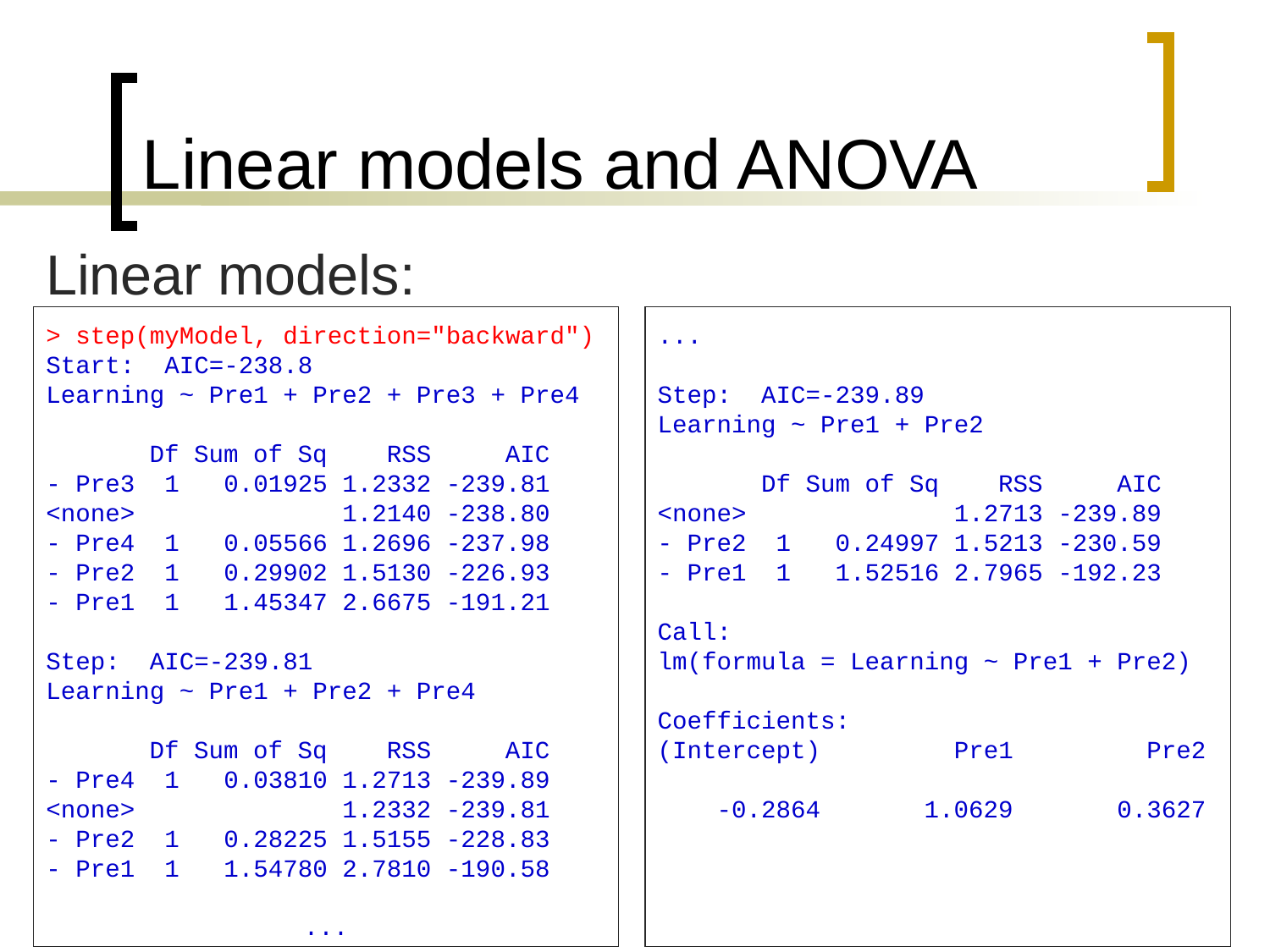

# Linear models and ANOVA
Linear models:
> step(myModel, direction="backward")
Start:  AIC=-238.8
Learning ~ Pre1 + Pre2 + Pre3 + Pre4

       Df Sum of Sq    RSS     AIC
- Pre3  1   0.01925 1.2332 -239.81
<none>              1.2140 -238.80
- Pre4  1   0.05566 1.2696 -237.98
- Pre2  1   0.29902 1.5130 -226.93
- Pre1  1   1.45347 2.6675 -191.21

Step:  AIC=-239.81
Learning ~ Pre1 + Pre2 + Pre4

       Df Sum of Sq    RSS     AIC
- Pre4  1   0.03810 1.2713 -239.89
<none>              1.2332 -239.81
- Pre2  1   0.28225 1.5155 -228.83
- Pre1  1   1.54780 2.7810 -190.58

...

...

Step:  AIC=-239.89
Learning ~ Pre1 + Pre2

       Df Sum of Sq    RSS     AIC
<none>              1.2713 -239.89
- Pre2  1   0.24997 1.5213 -230.59
- Pre1  1   1.52516 2.7965 -192.23

Call:
lm(formula = Learning ~ Pre1 + Pre2)

Coefficients:
(Intercept)         Pre1         Pre2
    -0.2864       1.0629       0.3627